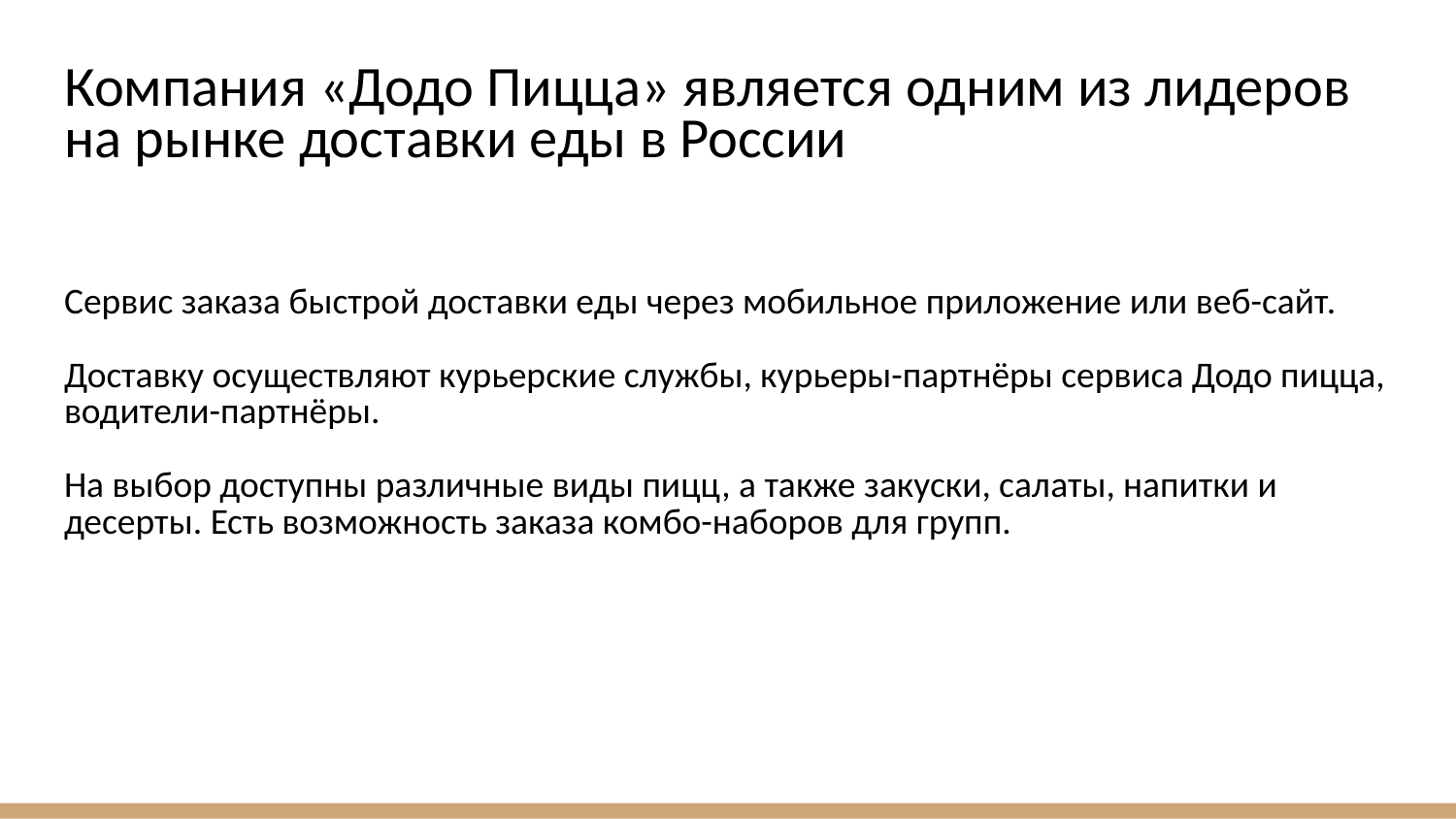

# Компания «Додо Пицца» является одним из лидеров на рынке доставки еды в России
Сервис заказа быстрой доставки еды через мобильное приложение или веб-сайт.

Доставку осуществляют курьерские службы, курьеры-партнёры сервиса Додо пицца, водители-партнёры.

На выбор доступны различные виды пицц, а также закуски, салаты, напитки и десерты. Есть возможность заказа комбо-наборов для групп.